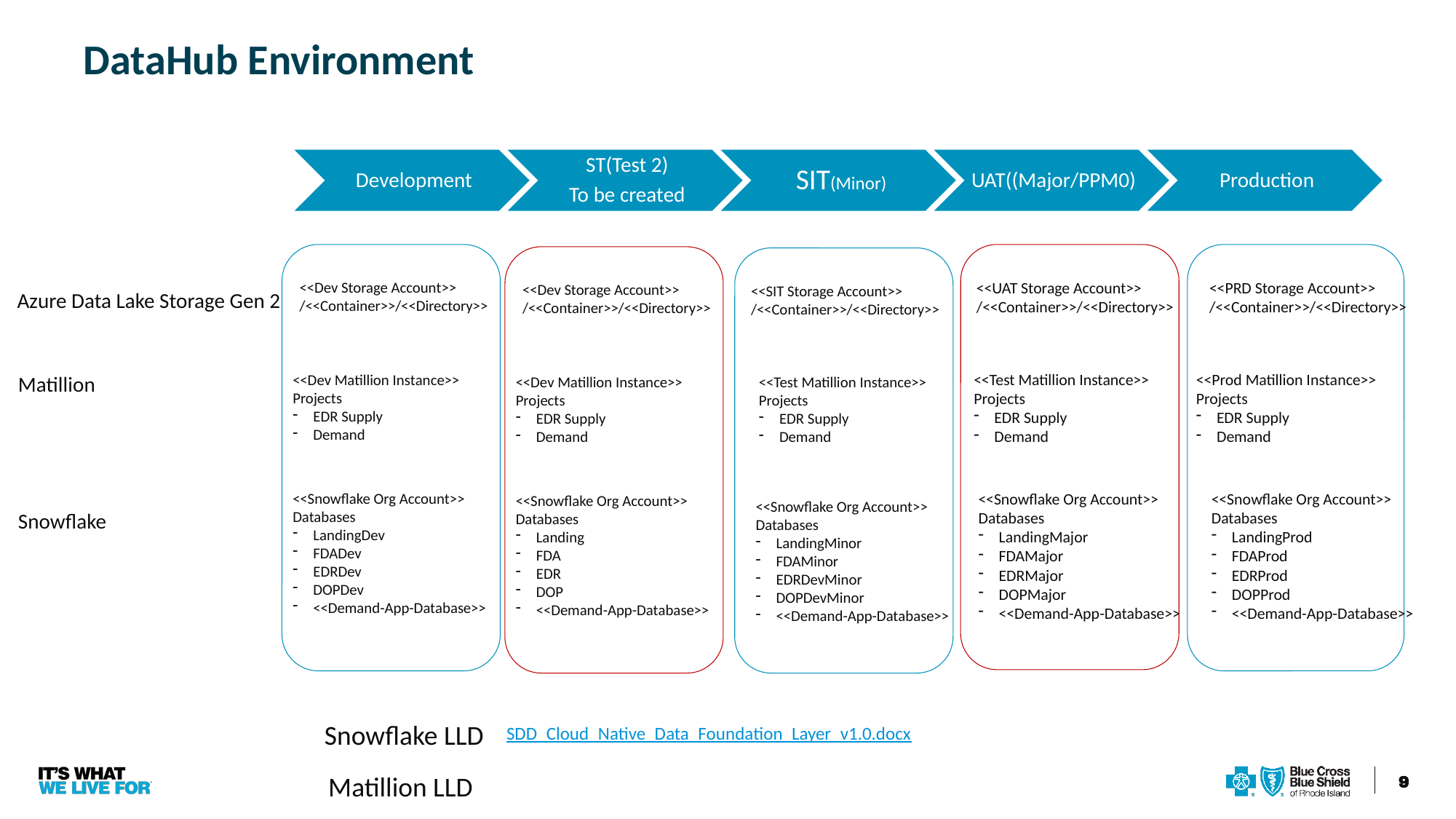

DataHub Environment
Development
ST(Test 2)
To be created
SIT(Minor)
UAT((Major/PPM0)
Production

<<UAT Storage Account>>
/<<Container>>/<<Directory>>
<<PRD Storage Account>>
/<<Container>>/<<Directory>>
<<Dev Storage Account>>
/<<Container>>/<<Directory>>
<<Dev Storage Account>>
/<<Container>>/<<Directory>>
<<SIT Storage Account>>
/<<Container>>/<<Directory>>
Azure Data Lake Storage Gen 2
<<Test Matillion Instance>>
Projects
EDR Supply
Demand
<<Prod Matillion Instance>>
Projects
EDR Supply
Demand
<<Dev Matillion Instance>>
Projects
EDR Supply
Demand
Matillion
<<Test Matillion Instance>>
Projects
EDR Supply
Demand
<<Dev Matillion Instance>>
Projects
EDR Supply
Demand
<<Snowflake Org Account>>
Databases
LandingMajor
FDAMajor
EDRMajor
DOPMajor
<<Demand-App-Database>>
<<Snowflake Org Account>>
Databases
LandingDev
FDADev
EDRDev
DOPDev
<<Demand-App-Database>>
<<Snowflake Org Account>>
Databases
LandingProd
FDAProd
EDRProd
DOPProd
<<Demand-App-Database>>
<<Snowflake Org Account>>
Databases
Landing
FDA
EDR
DOP
<<Demand-App-Database>>
<<Snowflake Org Account>>
Databases
LandingMinor
FDAMinor
EDRDevMinor
DOPDevMinor
<<Demand-App-Database>>
Snowflake
Snowflake LLD
SDD_Cloud_Native_Data_Foundation_Layer_v1.0.docx
9
Matillion LLD